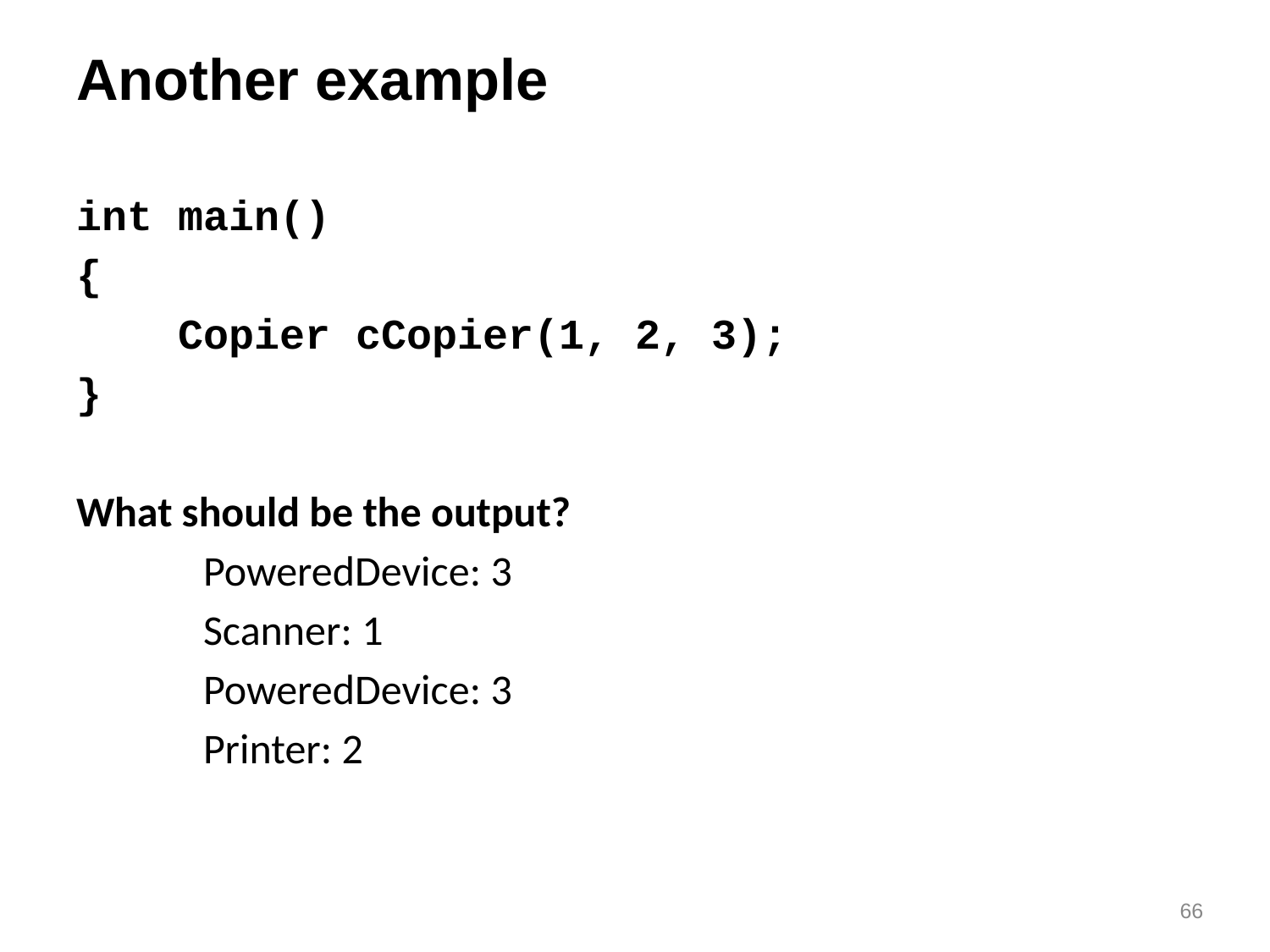

# Another example
int main()
{
    Copier cCopier(1, 2, 3);
}

What should be the output?
	PoweredDevice: 3
	Scanner: 1
	PoweredDevice: 3
	Printer: 2
66